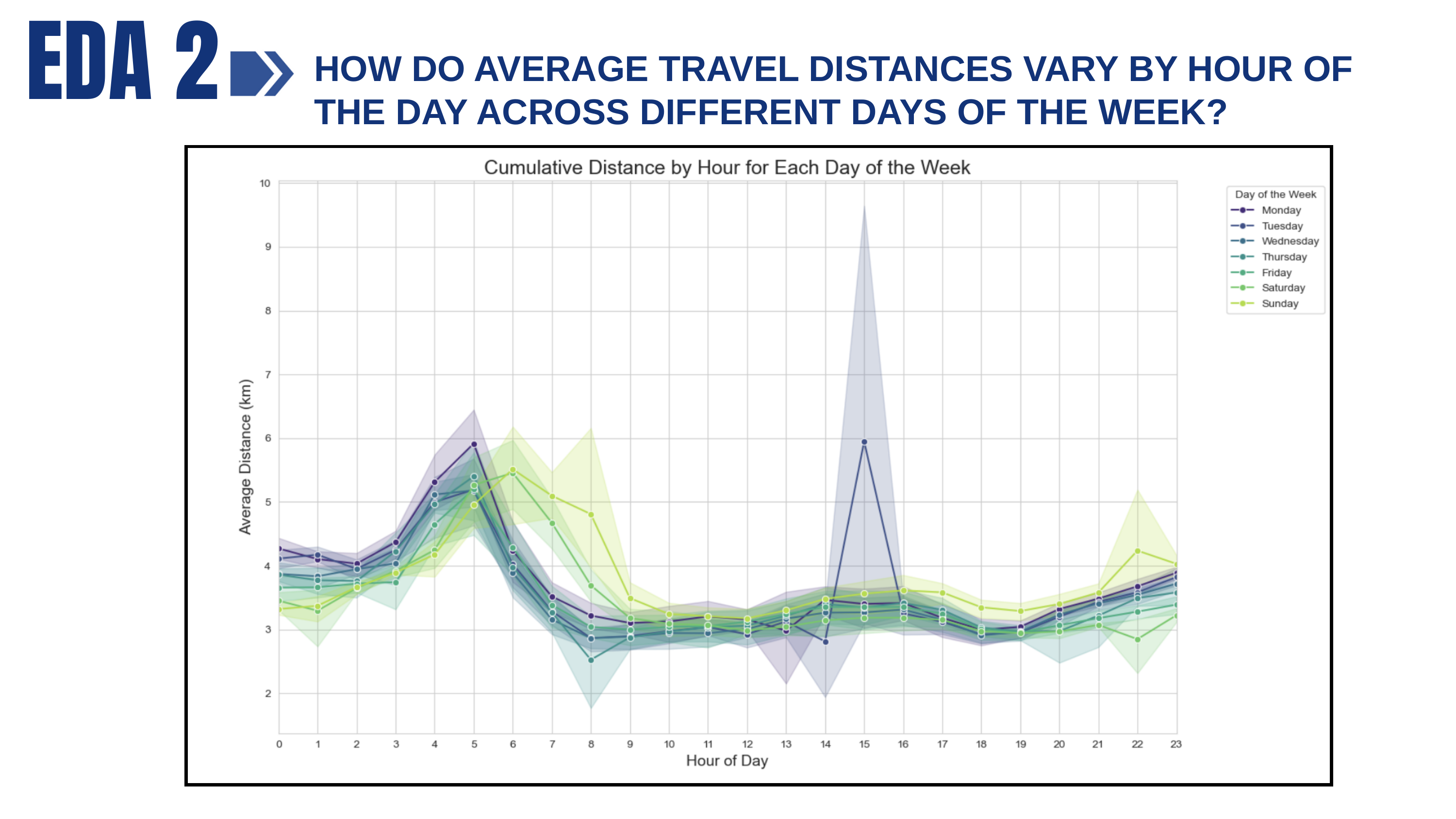

EDA 2
HOW DO AVERAGE TRAVEL DISTANCES VARY BY HOUR OF THE DAY ACROSS DIFFERENT DAYS OF THE WEEK?